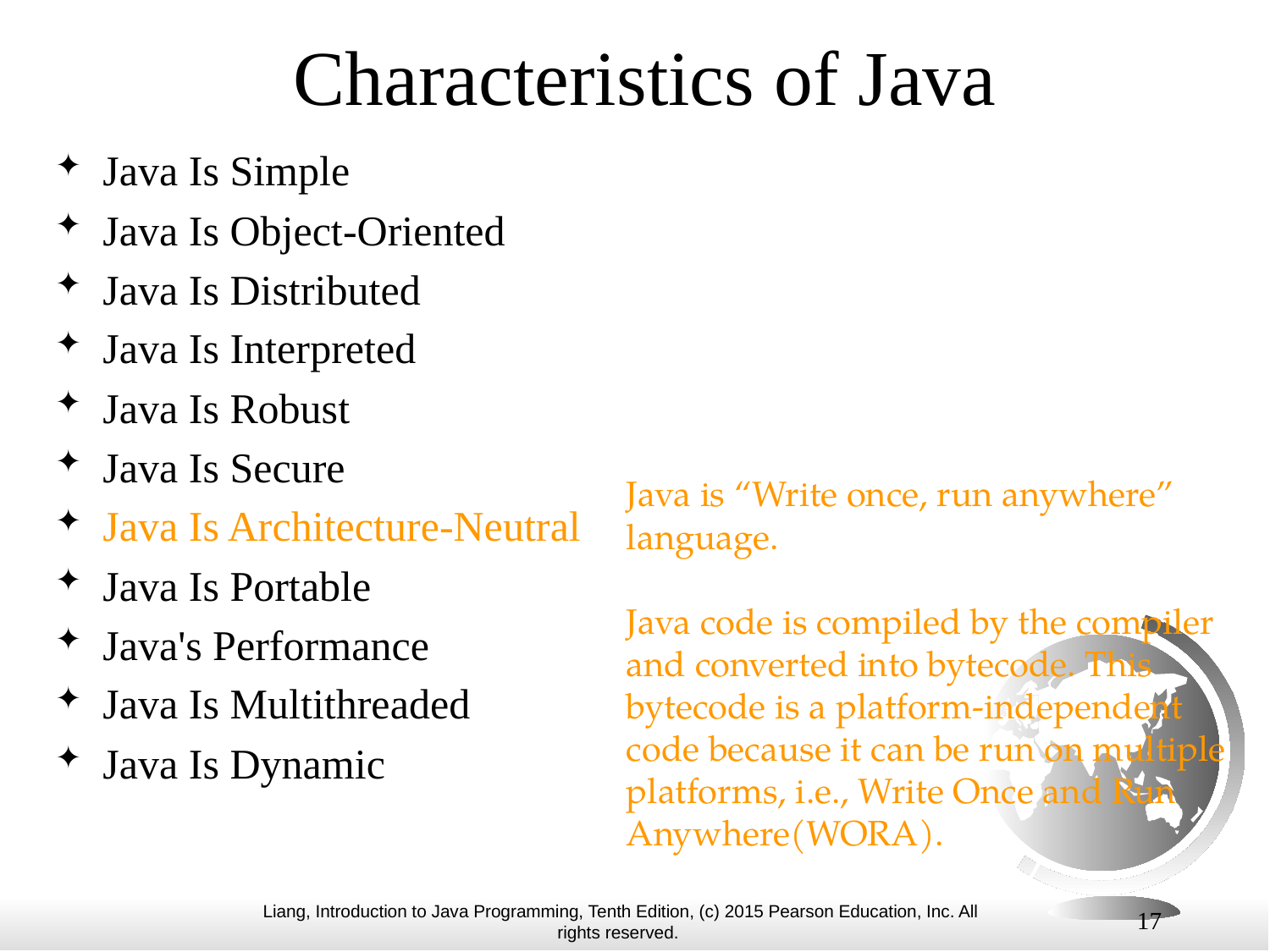

# Characteristics of Java
Java Is Simple
Java Is Object-Oriented
Java Is Distributed
Java Is Interpreted
Java Is Robust
Java Is Secure
Java Is Architecture-Neutral
Java Is Portable
Java's Performance
Java Is Multithreaded
Java Is Dynamic
Java is “Write once, run anywhere” language.

Java code is compiled by the compiler and converted into bytecode. This bytecode is a platform-independent code because it can be run on multiple platforms, i.e., Write Once and Run Anywhere(WORA).
17